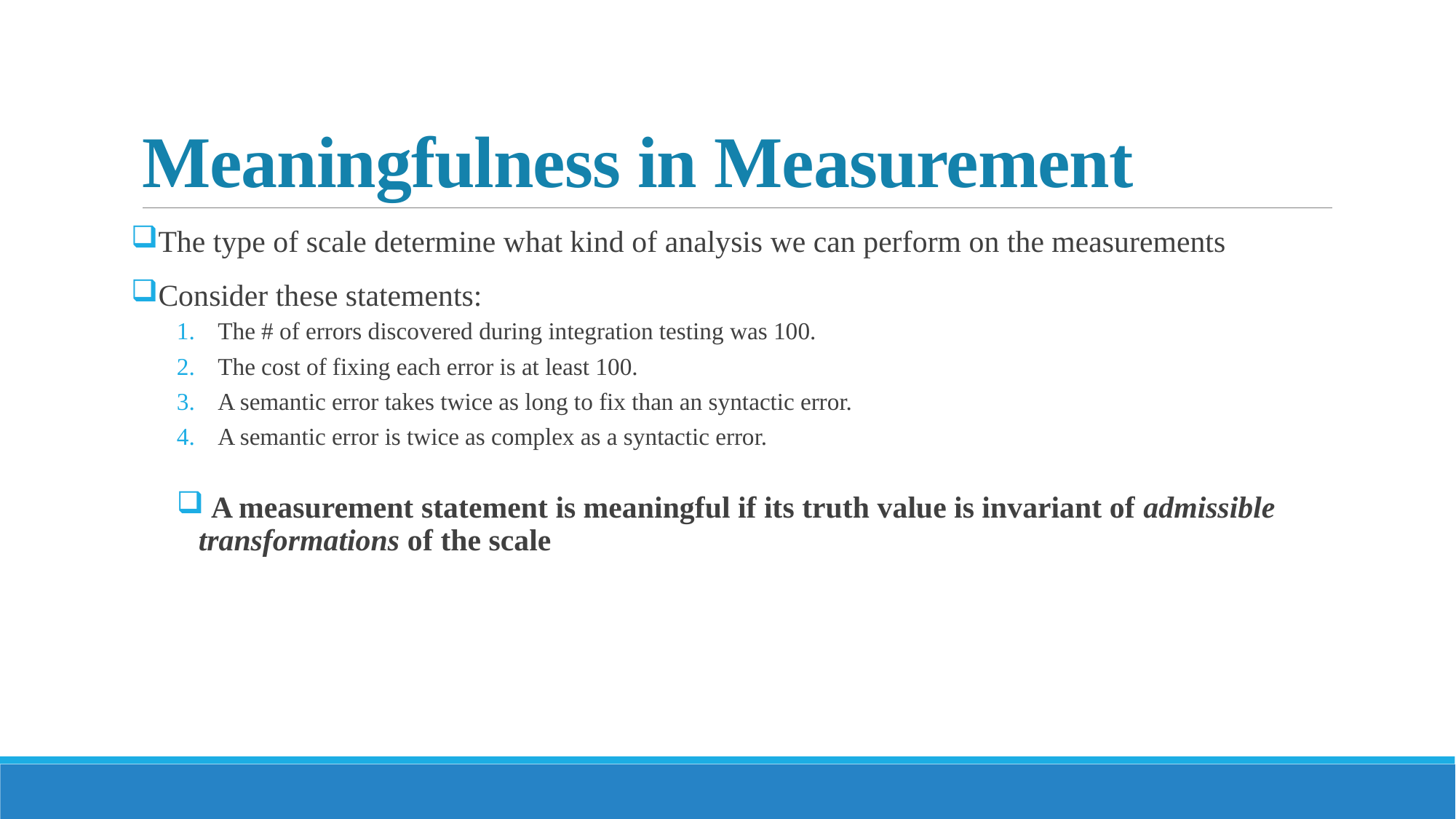

# Meaningfulness in Measurement
The type of scale determine what kind of analysis we can perform on the measurements
Consider these statements:
The # of errors discovered during integration testing was 100.
The cost of fixing each error is at least 100.
A semantic error takes twice as long to fix than an syntactic error.
A semantic error is twice as complex as a syntactic error.

 A measurement statement is meaningful if its truth value is invariant of admissible transformations of the scale
26